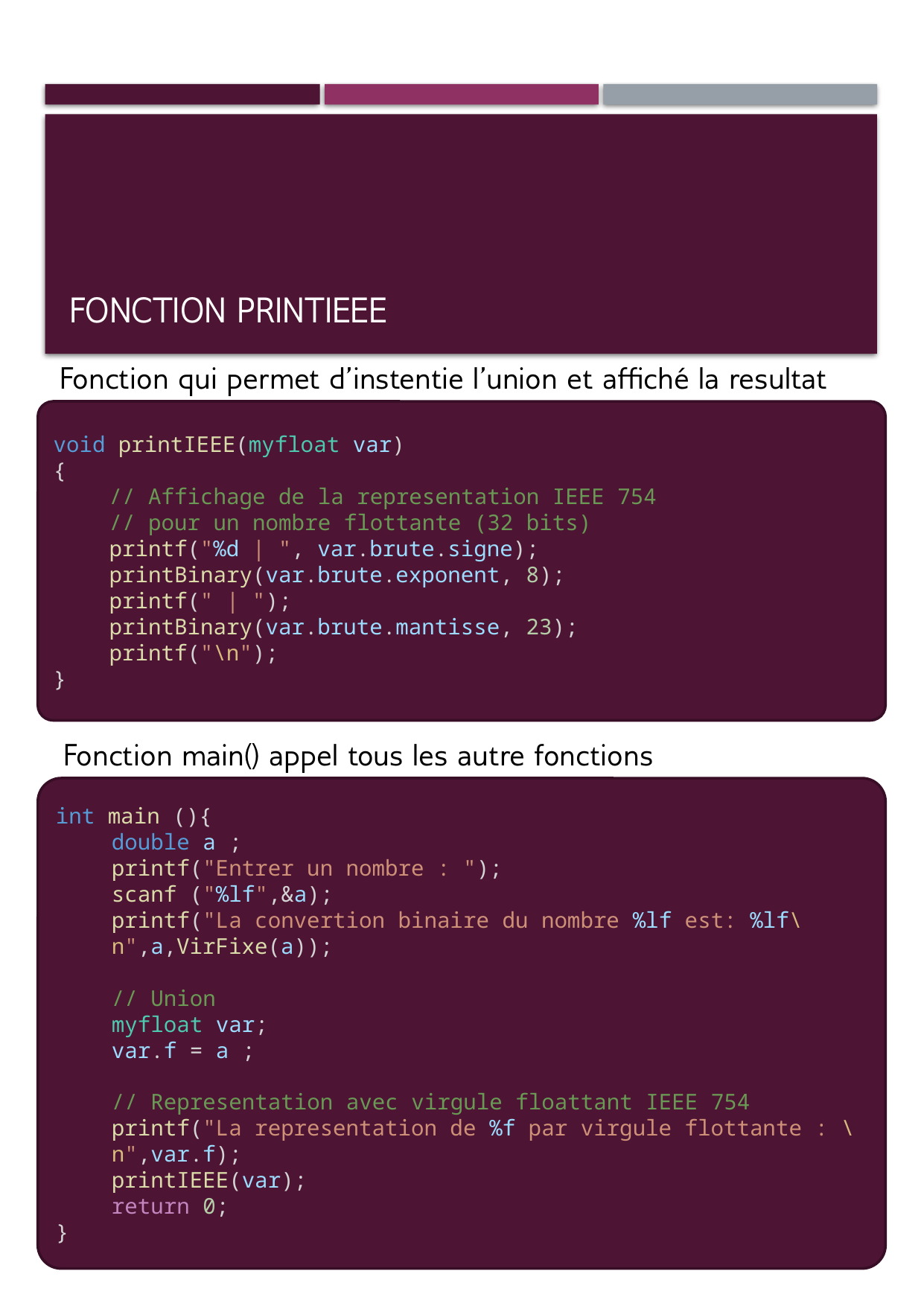

# fONCTION PRINTIEEE
Fonction qui permet d’instentie l’union et affiché la resultat
void printIEEE(myfloat var)
{
// Affichage de la representation IEEE 754
// pour un nombre flottante (32 bits)
printf("%d | ", var.brute.signe);
printBinary(var.brute.exponent, 8);
printf(" | ");
printBinary(var.brute.mantisse, 23);
printf("\n");
}
Fonction main() appel tous les autre fonctions
int main (){
double a ;
printf("Entrer un nombre : ");
scanf ("%lf",&a);
printf("La convertion binaire du nombre %lf est: %lf\n",a,VirFixe(a));
// Union
myfloat var;
var.f = a ;
// Representation avec virgule floattant IEEE 754
printf("La representation de %f par virgule flottante : \n",var.f);
printIEEE(var);
return 0;
}